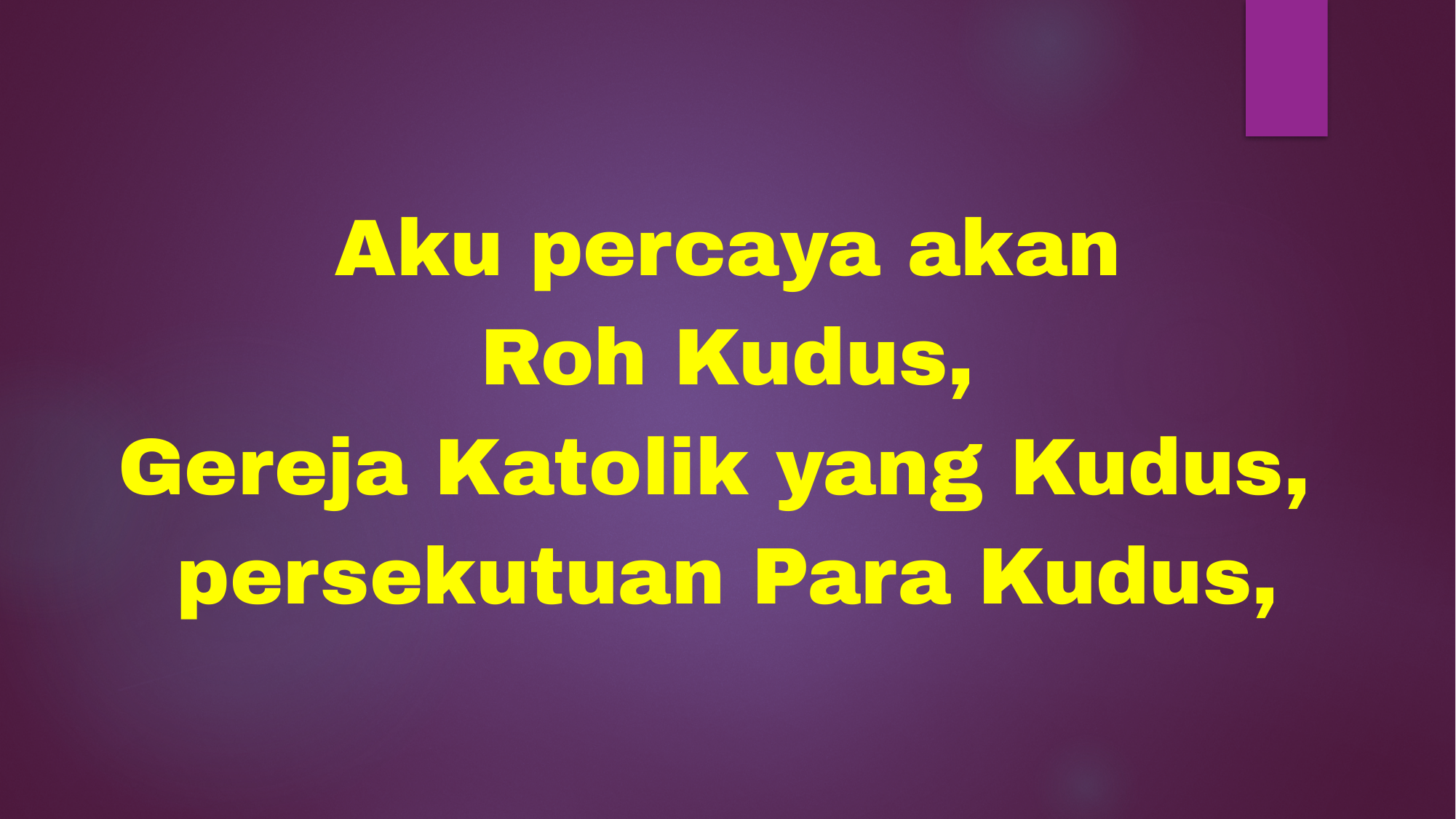

Aku percaya akan
Roh Kudus,
Gereja Katolik yang Kudus,
persekutuan Para Kudus,